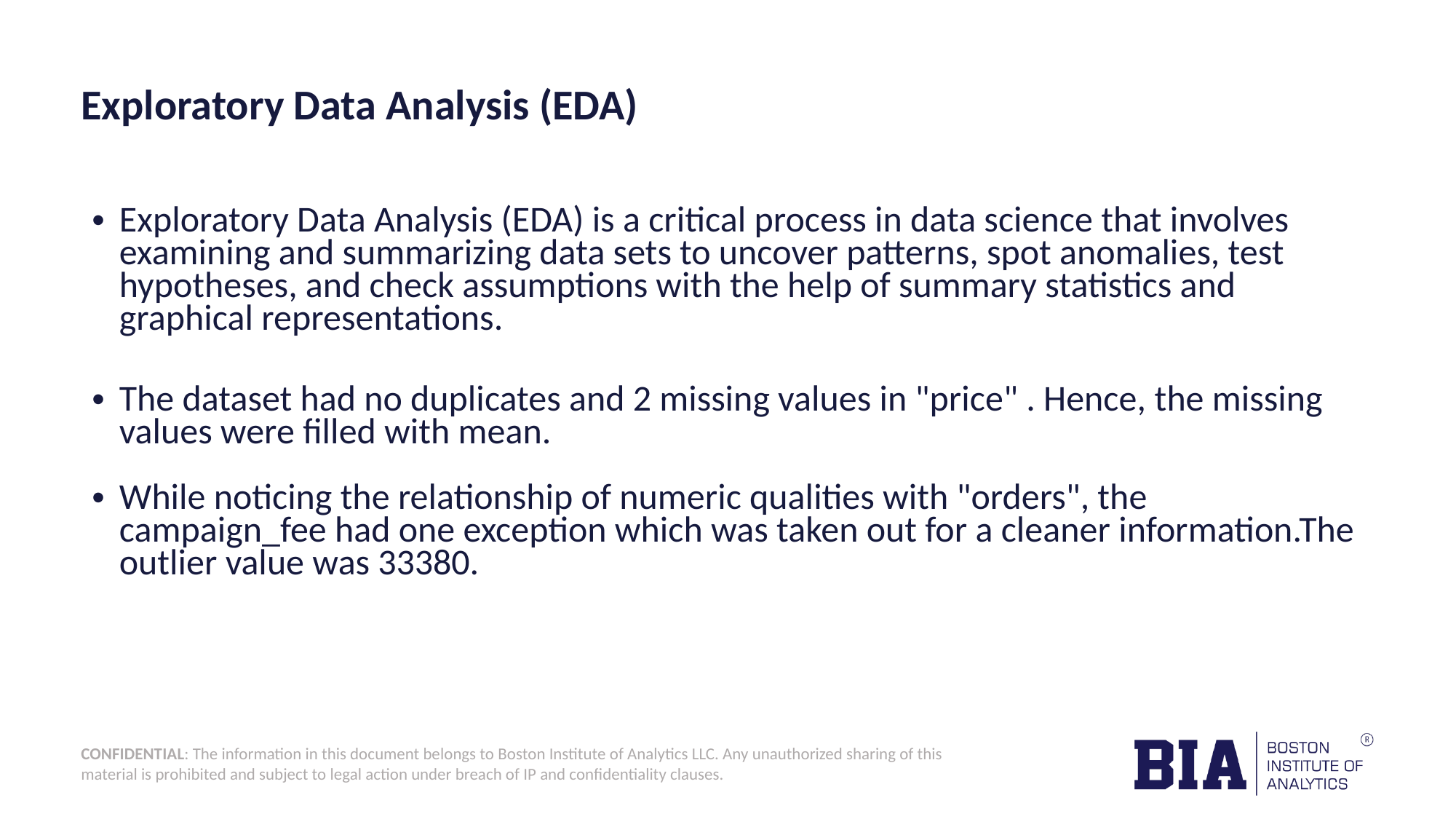

# Exploratory Data Analysis (EDA)
Exploratory Data Analysis (EDA) is a critical process in data science that involves examining and summarizing data sets to uncover patterns, spot anomalies, test hypotheses, and check assumptions with the help of summary statistics and graphical representations.

The dataset had no duplicates and 2 missing values in "price" . Hence, the missing values were filled with mean.

While noticing the relationship of numeric qualities with "orders", the campaign_fee had one exception which was taken out for a cleaner information.The outlier value was 33380.